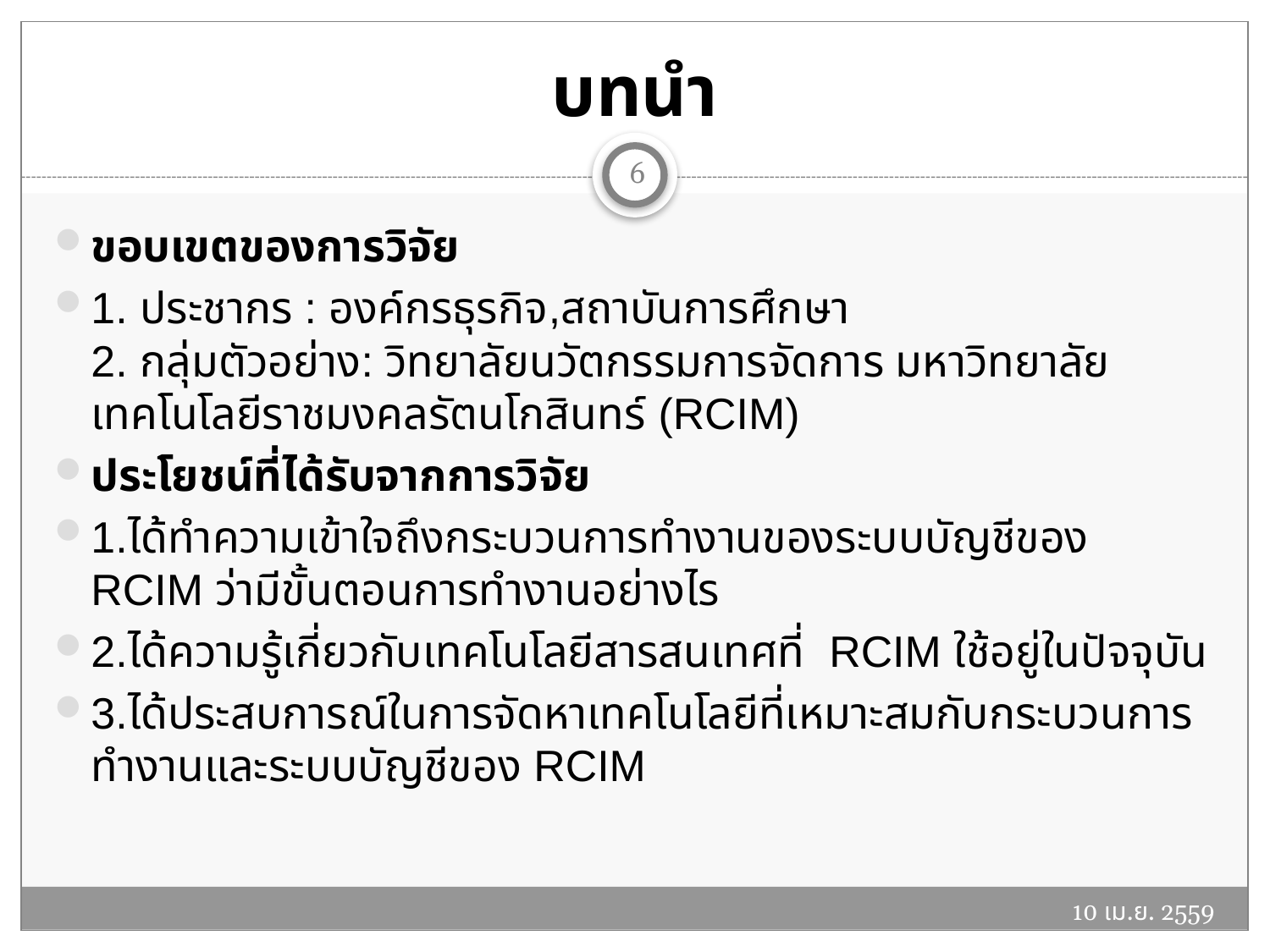

# บทนำ
6
ขอบเขตของการวิจัย
1. ประชากร : องค์กรธุรกิจ,สถาบันการศึกษา
2. กลุ่มตัวอย่าง: วิทยาลัยนวัตกรรมการจัดการ มหาวิทยาลัยเทคโนโลยีราชมงคลรัตนโกสินทร์ (RCIM)
ประโยชน์ที่ได้รับจากการวิจัย
1.ได้ทำความเข้าใจถึงกระบวนการทำงานของระบบบัญชีของ RCIM ว่ามีขั้นตอนการทำงานอย่างไร
2.ได้ความรู้เกี่ยวกับเทคโนโลยีสารสนเทศที่  RCIM ใช้อยู่ในปัจจุบัน
3.ได้ประสบการณ์ในการจัดหาเทคโนโลยีที่เหมาะสมกับกระบวนการทำงานและระบบบัญชีของ RCIM

10 เม.ย. 2559